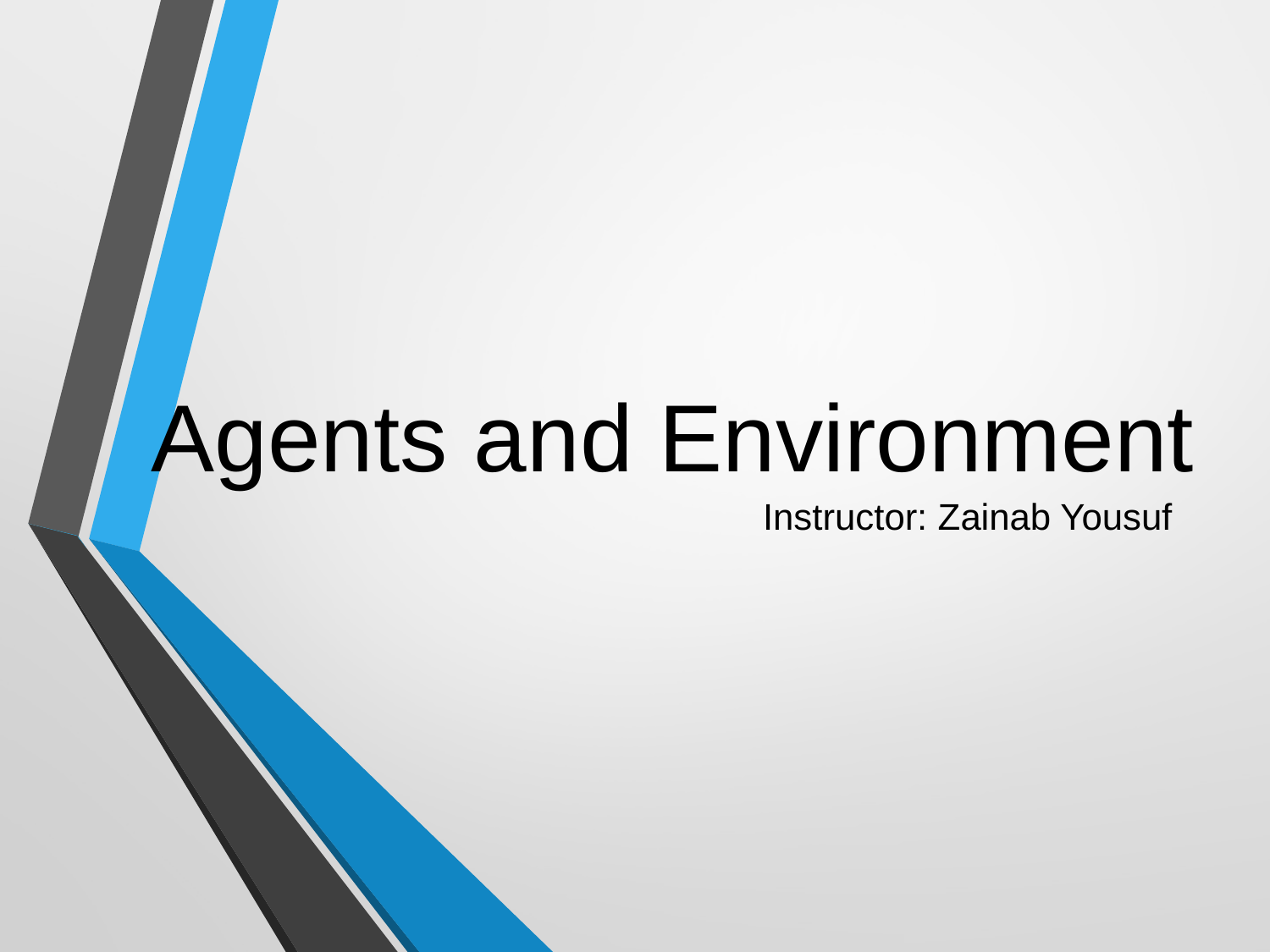

# Agents and Environment
Instructor: Zainab Yousuf